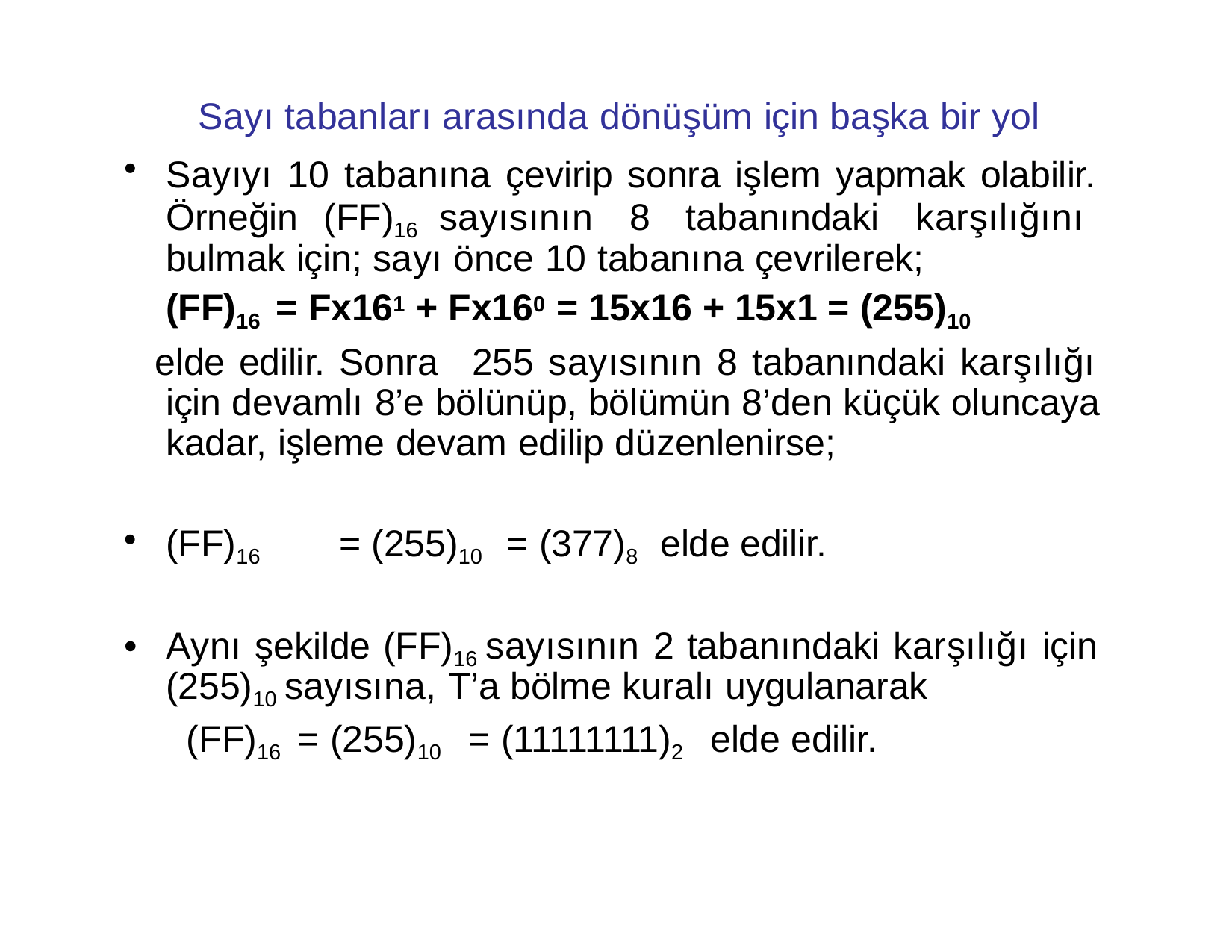

Sayı tabanları arasında dönüşüm için başka bir yol
Sayıyı 10 tabanına çevirip sonra işlem yapmak olabilir.  Örneğin (FF)16 sayısının 8 tabanındaki karşılığını  bulmak için; sayı önce 10 tabanına çevrilerek;
(FF)16 = Fx161 + Fx160 = 15x16 + 15x1 = (255)10
elde edilir. Sonra 255 sayısının 8 tabanındaki karşılığı  için devamlı 8’e bölünüp, bölümün 8’den küçük oluncaya  kadar, işleme devam edilip düzenlenirse;

(FF)16	= (255)10	= (377)8	elde edilir.

Aynı şekilde (FF)16 sayısının 2 tabanındaki karşılığı için  (255)10 sayısına, T’a bölme kuralı uygulanarak
(FF)16 = (255)10 = (11111111)2 elde edilir.